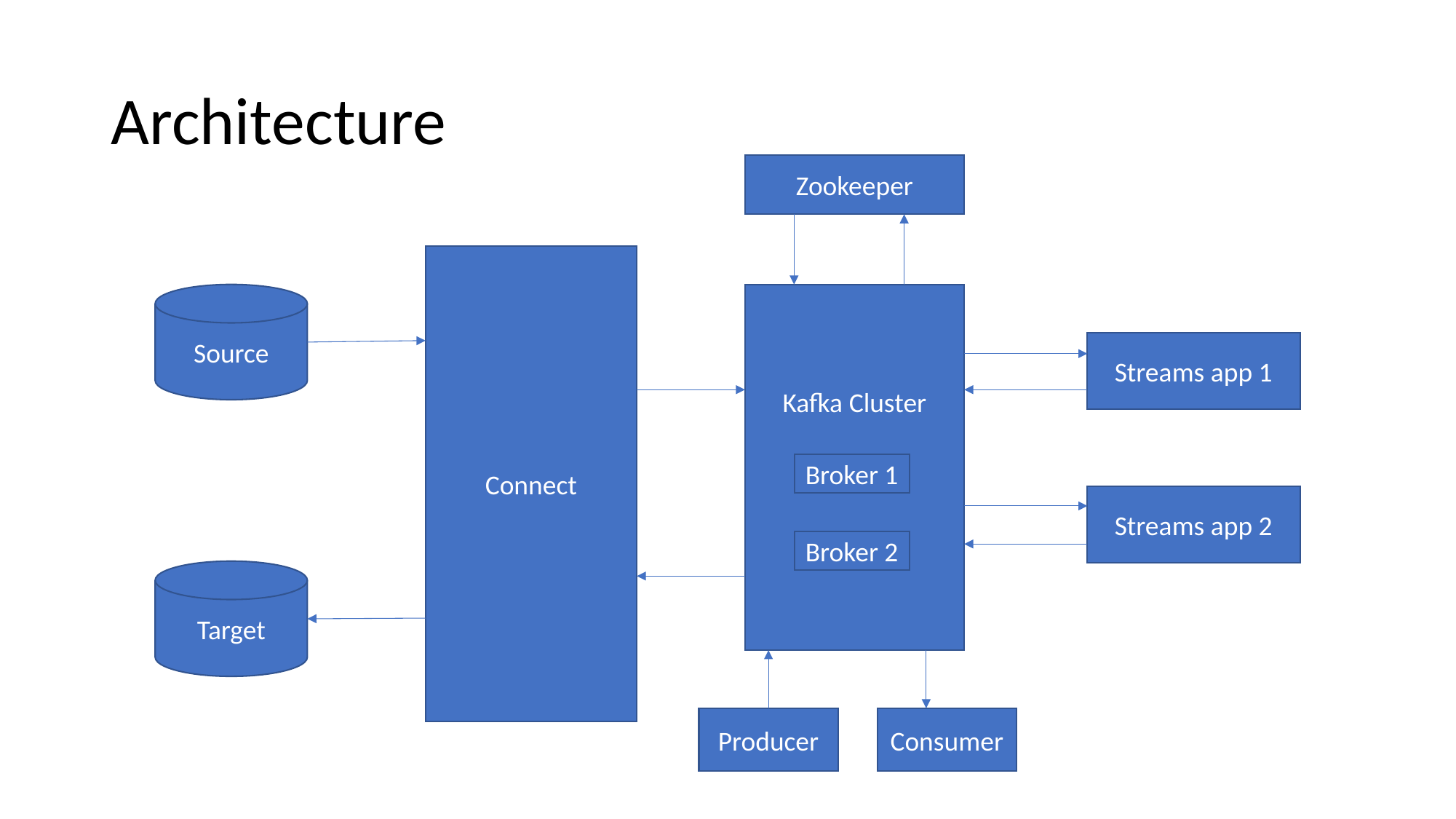

# Architecture
Zookeeper
Connect
Source
Kafka Cluster

Streams app 1
Broker 1
Streams app 2
Broker 2
Target
Producer
Consumer